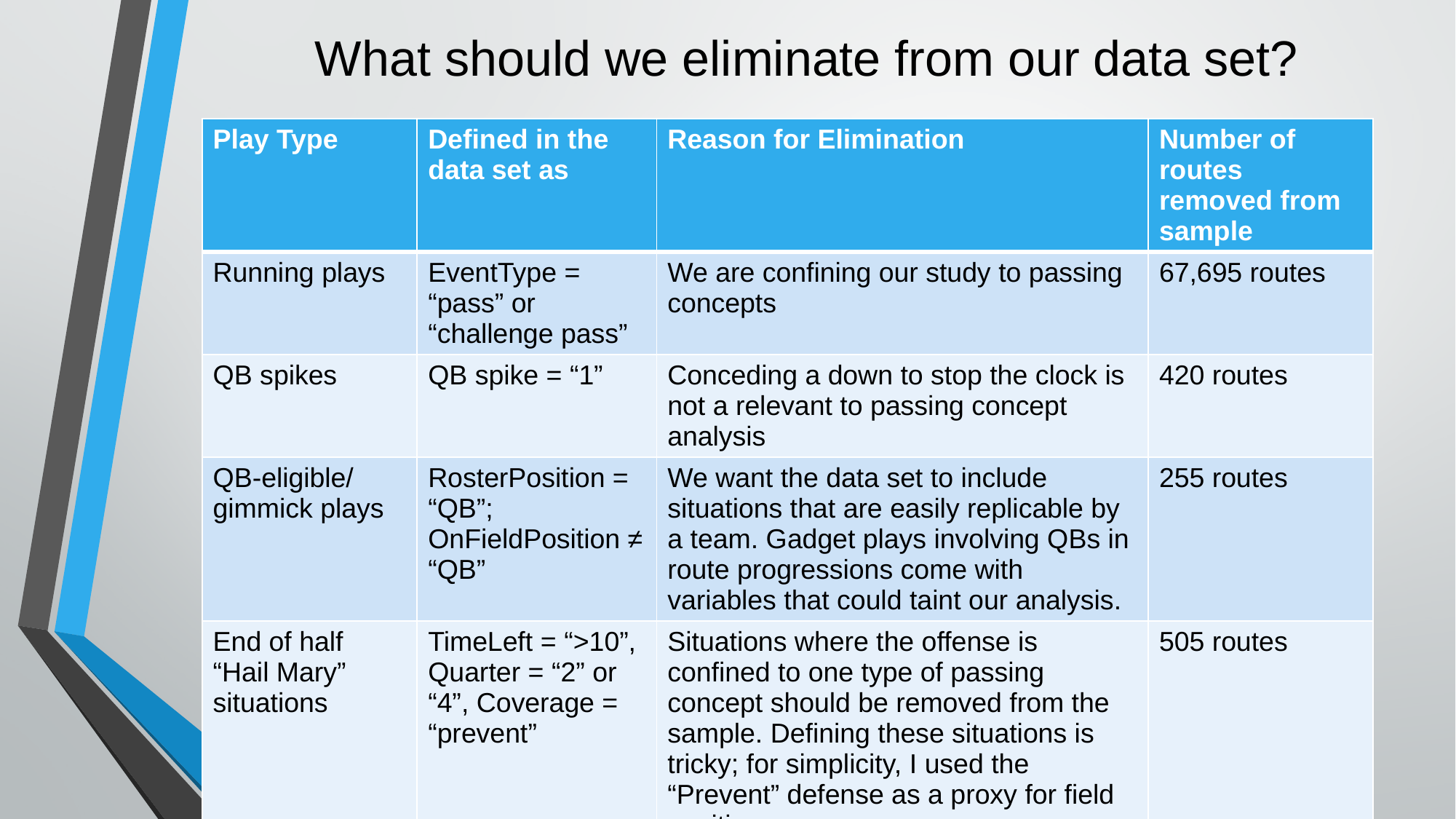

# What should we eliminate from our data set?
| Play Type | Defined in the data set as | Reason for Elimination | Number of routes removed from sample |
| --- | --- | --- | --- |
| Running plays | EventType = “pass” or “challenge pass” | We are confining our study to passing concepts | 67,695 routes |
| QB spikes | QB spike = “1” | Conceding a down to stop the clock is not a relevant to passing concept analysis | 420 routes |
| QB-eligible/gimmick plays | RosterPosition = “QB”; OnFieldPosition ≠ “QB” | We want the data set to include situations that are easily replicable by a team. Gadget plays involving QBs in route progressions come with variables that could taint our analysis. | 255 routes |
| End of half “Hail Mary” situations | TimeLeft = “>10”, Quarter = “2” or “4”, Coverage = “prevent” | Situations where the offense is confined to one type of passing concept should be removed from the sample. Defining these situations is tricky; for simplicity, I used the “Prevent” defense as a proxy for field position | 505 routes |